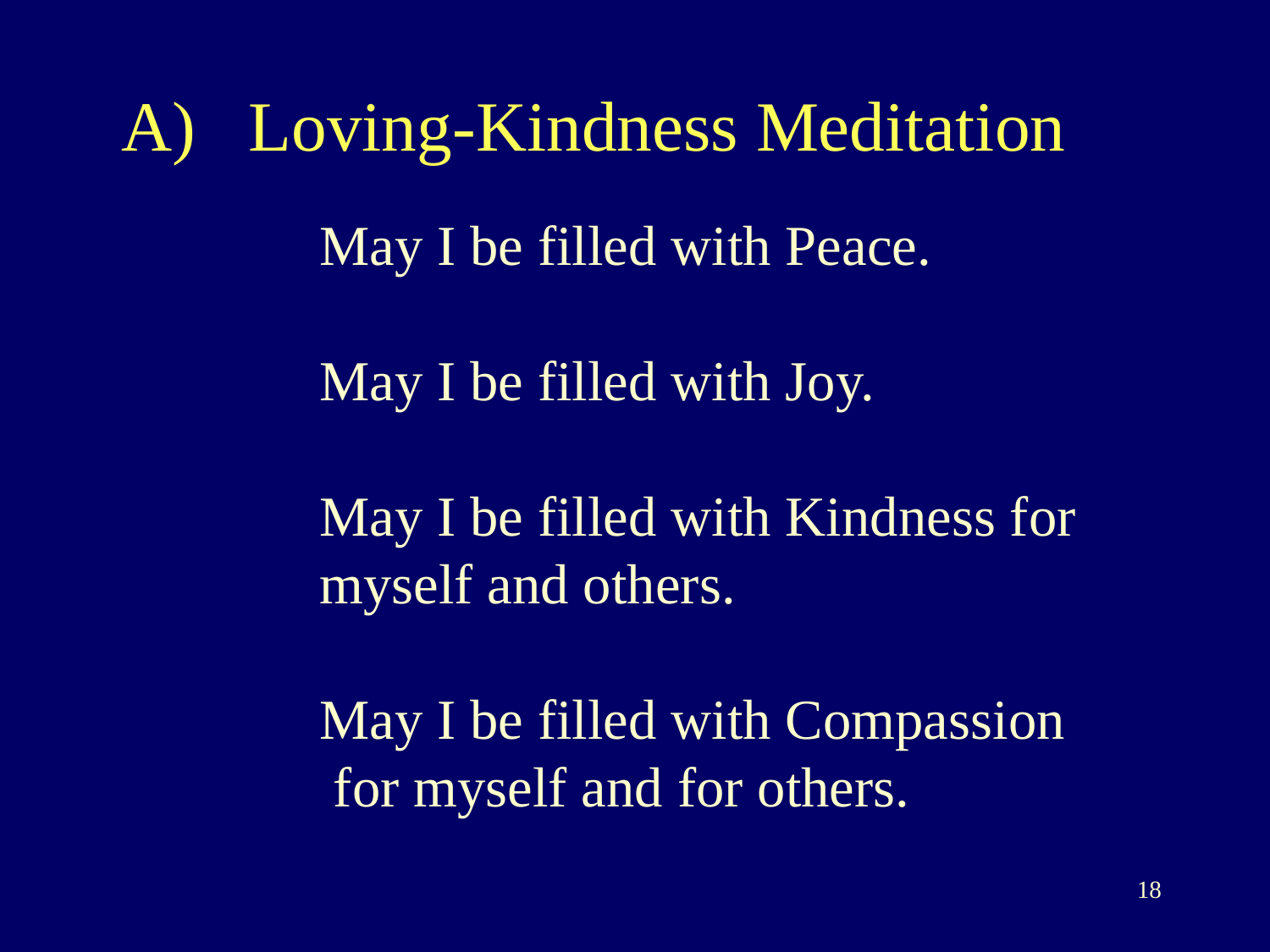

A)   Loving-Kindness Meditation
	May I be filled with Peace.

	May I be filled with Joy.

	May I be filled with Kindness for 	myself and others.

	May I be filled with Compassion
	 for myself and for others.
18